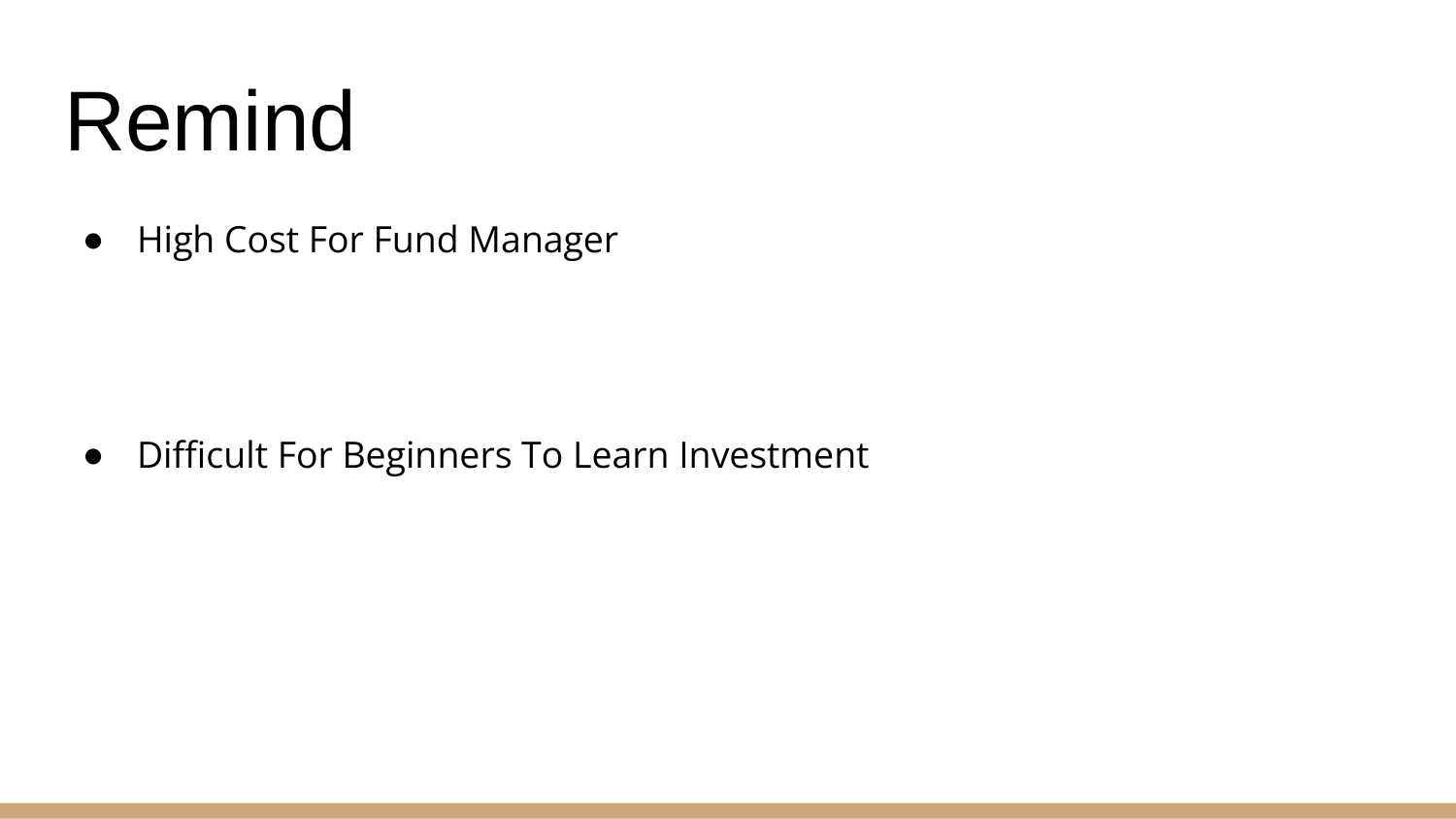

# Remind
High Cost For Fund Manager

Difficult For Beginners To Learn Investment